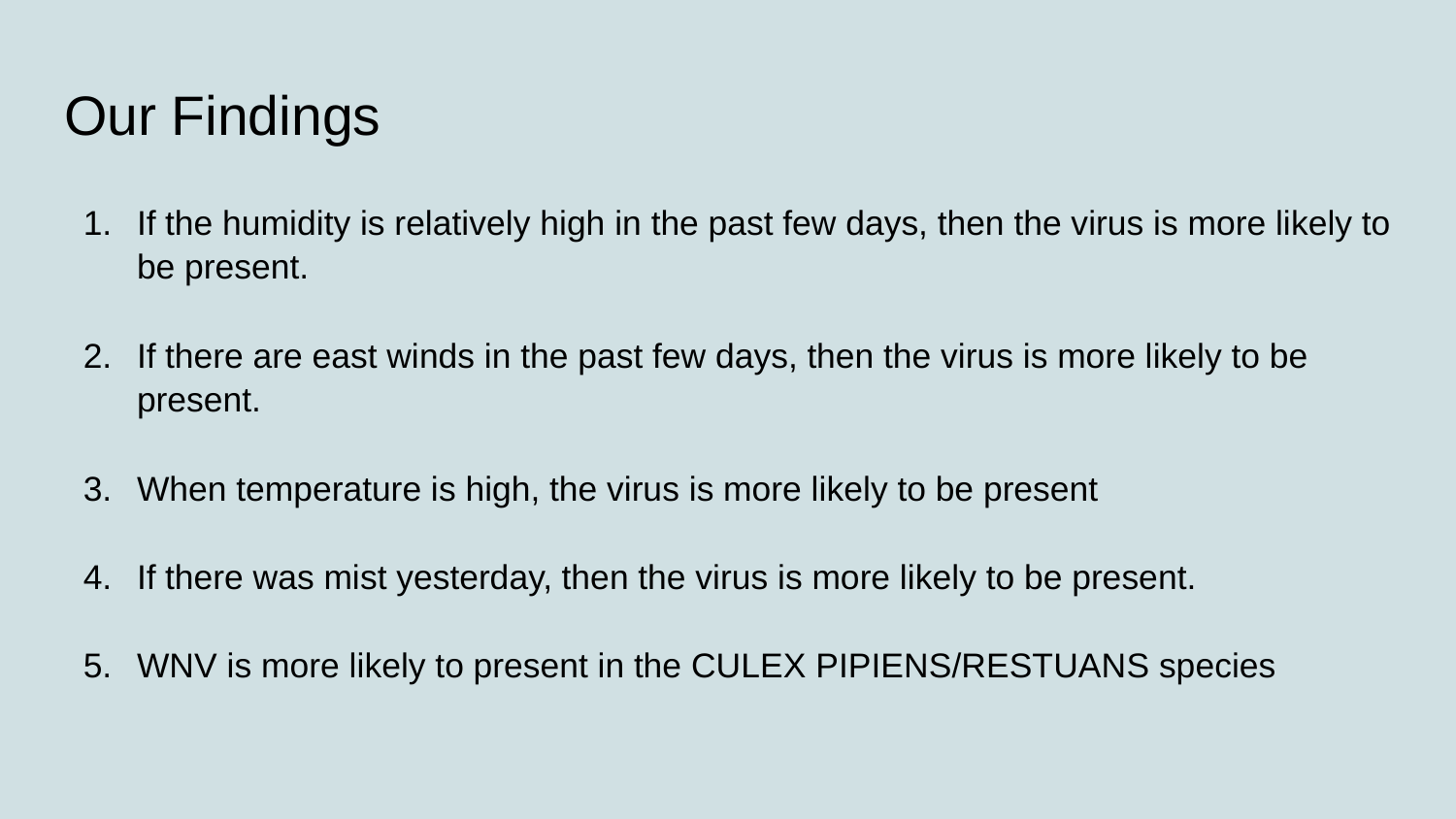

# Our Findings
If the humidity is relatively high in the past few days, then the virus is more likely to be present.

If there are east winds in the past few days, then the virus is more likely to be present.

When temperature is high, the virus is more likely to be present

If there was mist yesterday, then the virus is more likely to be present.

WNV is more likely to present in the CULEX PIPIENS/RESTUANS species